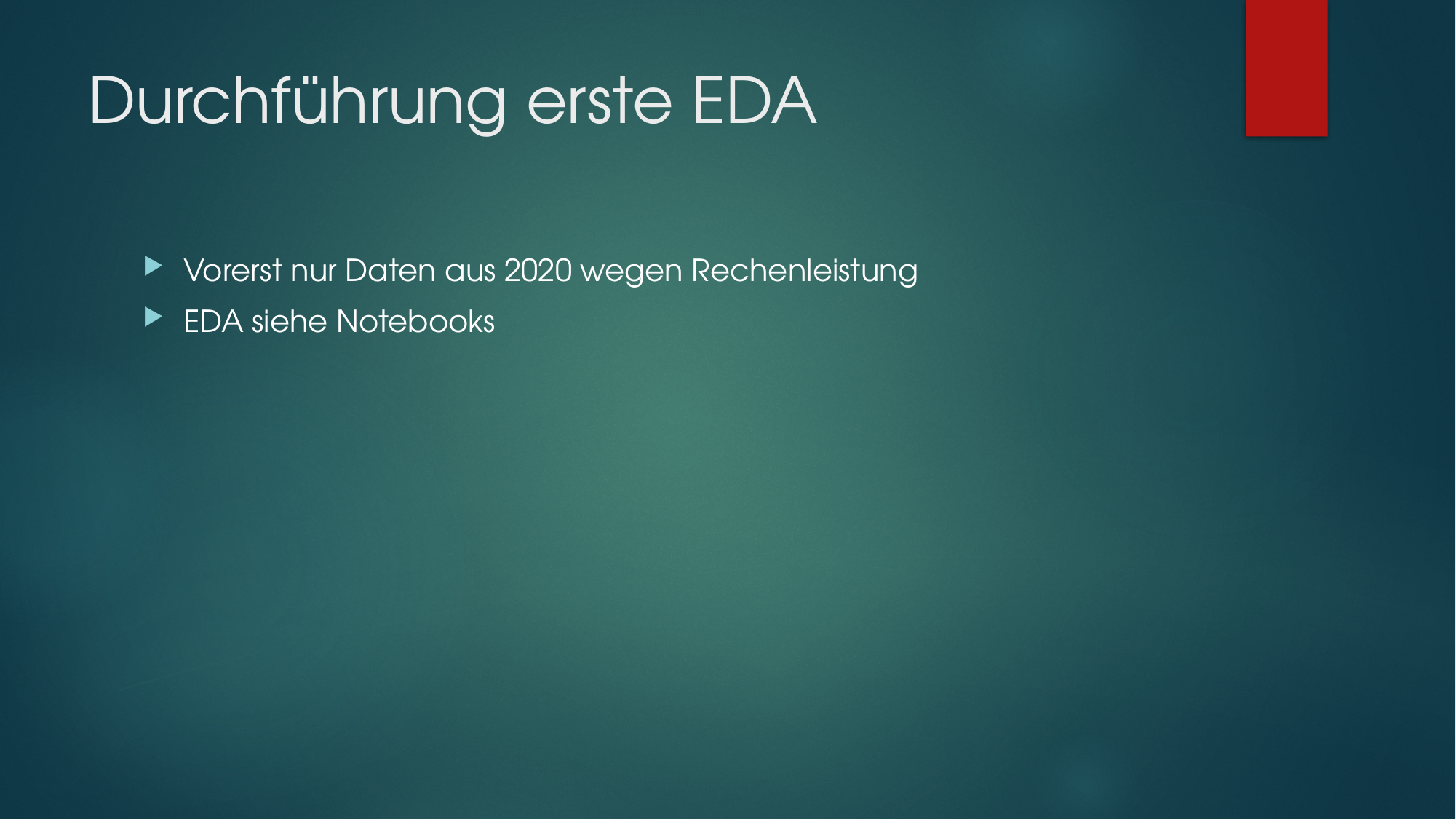

# Durchführung erste EDA
Vorerst nur Daten aus 2020 wegen Rechenleistung
EDA siehe Notebooks